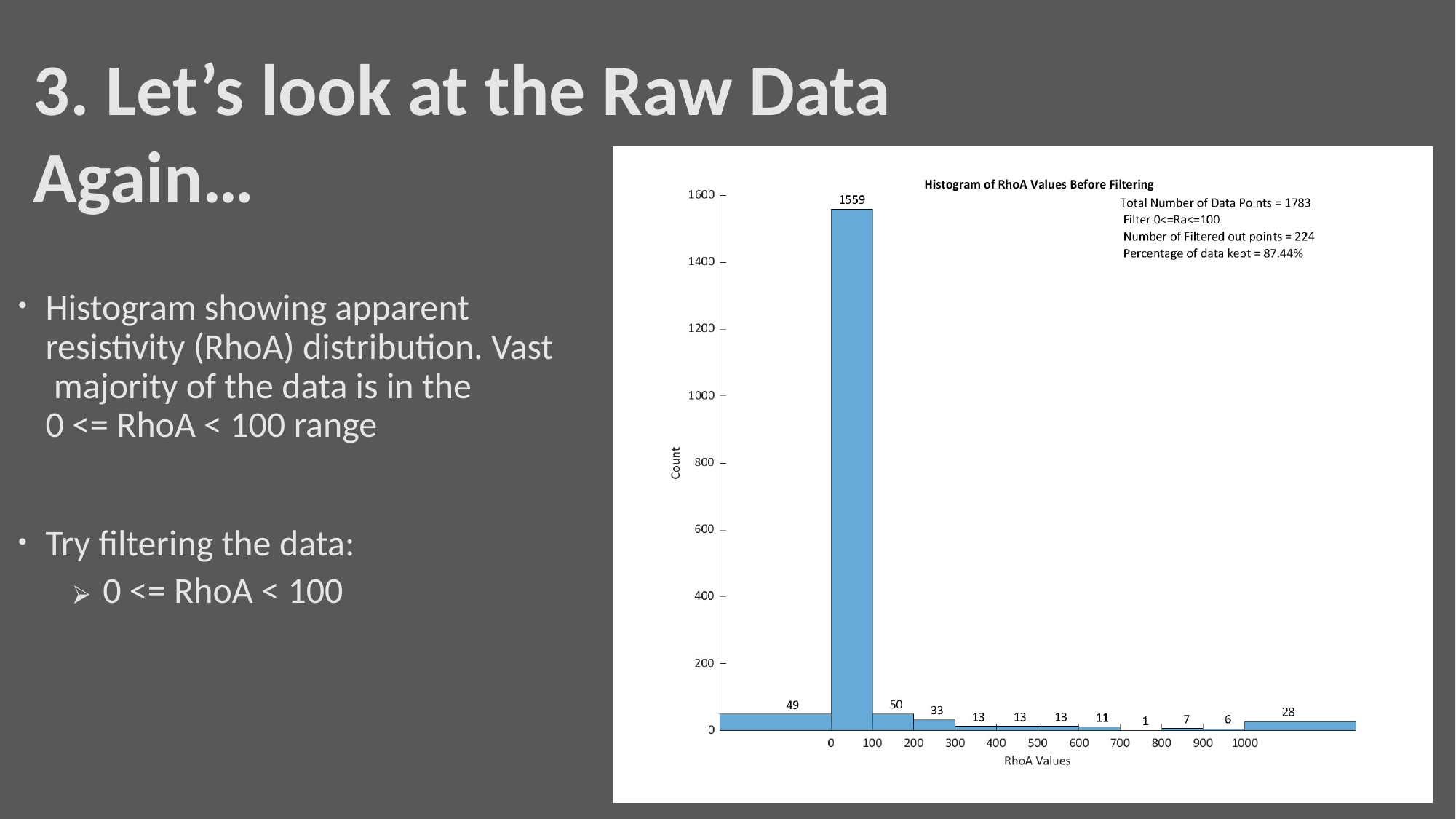

# 3. Let’s look at the Raw Data Again…

Histogram showing apparent  resistivity (RhoA) distribution. Vast  majority of the data is in the
0 <= RhoA < 100 range

Try filtering the data:
⮚ 0 <= RhoA < 100